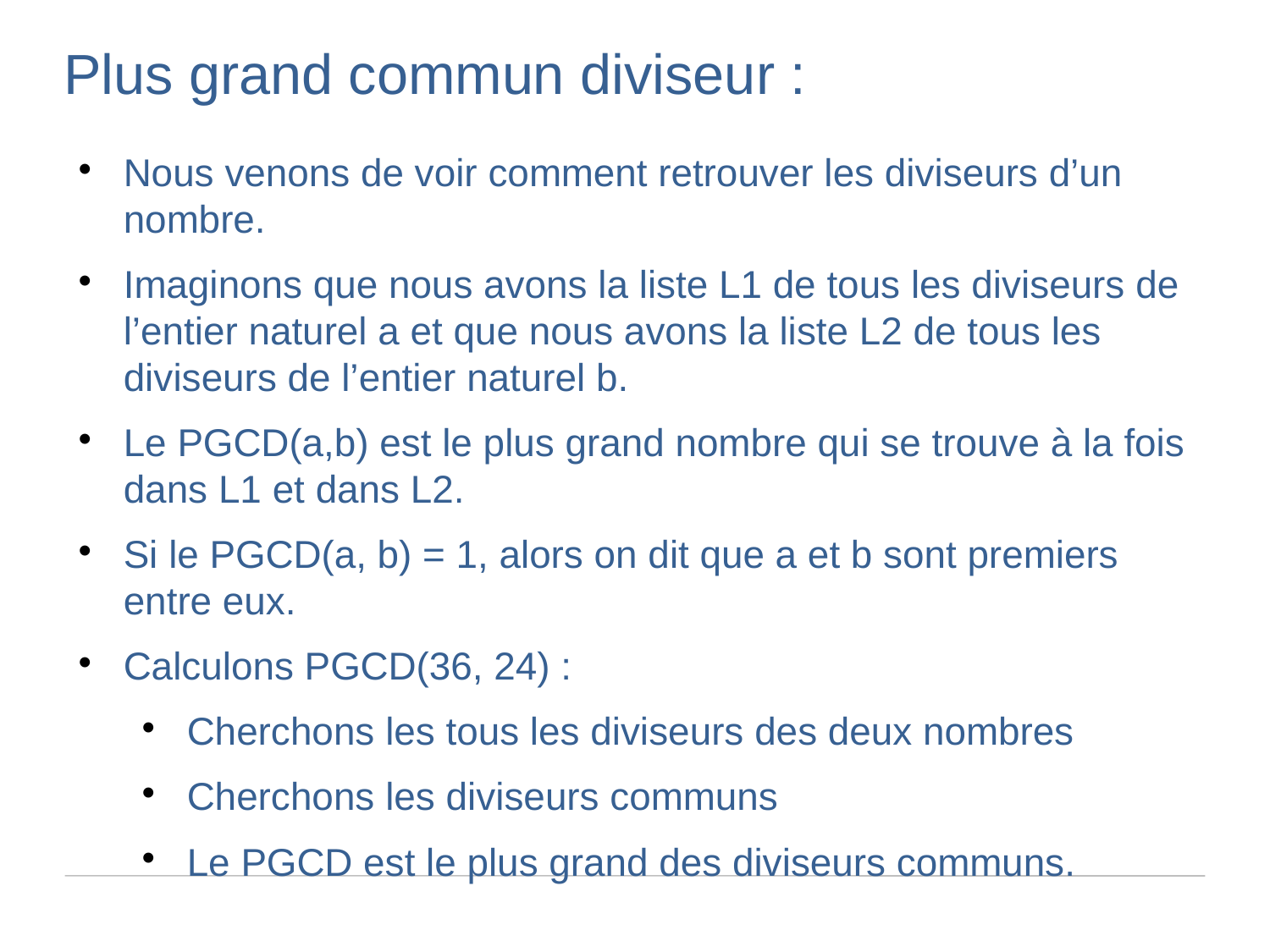

Plus grand commun diviseur :
Nous venons de voir comment retrouver les diviseurs d’un nombre.
Imaginons que nous avons la liste L1 de tous les diviseurs de l’entier naturel a et que nous avons la liste L2 de tous les diviseurs de l’entier naturel b.
Le PGCD(a,b) est le plus grand nombre qui se trouve à la fois dans L1 et dans L2.
Si le PGCD(a, b) = 1, alors on dit que a et b sont premiers entre eux.
Calculons PGCD(36, 24) :
Cherchons les tous les diviseurs des deux nombres
Cherchons les diviseurs communs
Le PGCD est le plus grand des diviseurs communs.